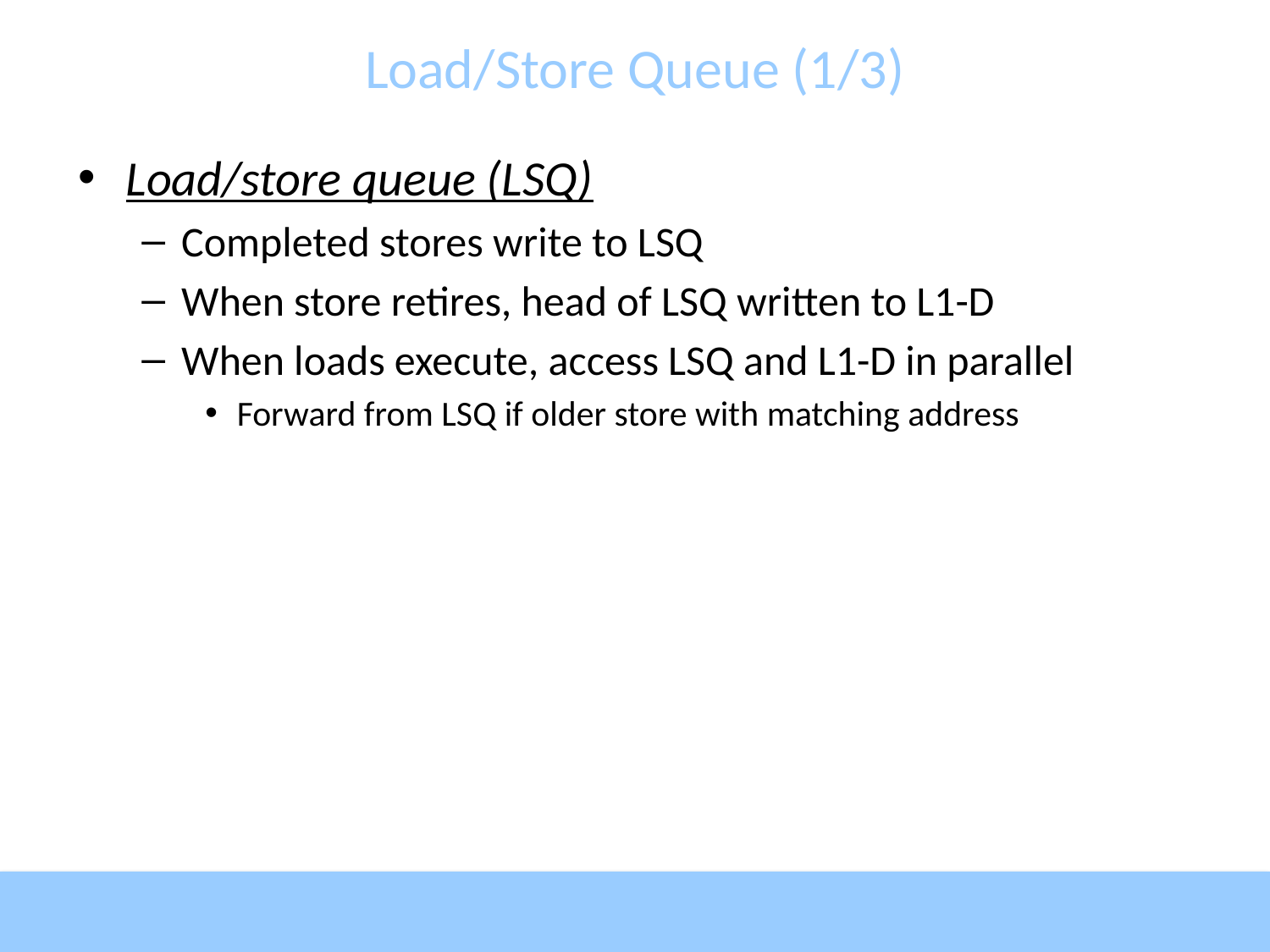

# Load/Store Queue (1/3)
Load/store queue (LSQ)
Completed stores write to LSQ
When store retires, head of LSQ written to L1-D
When loads execute, access LSQ and L1-D in parallel
Forward from LSQ if older store with matching address